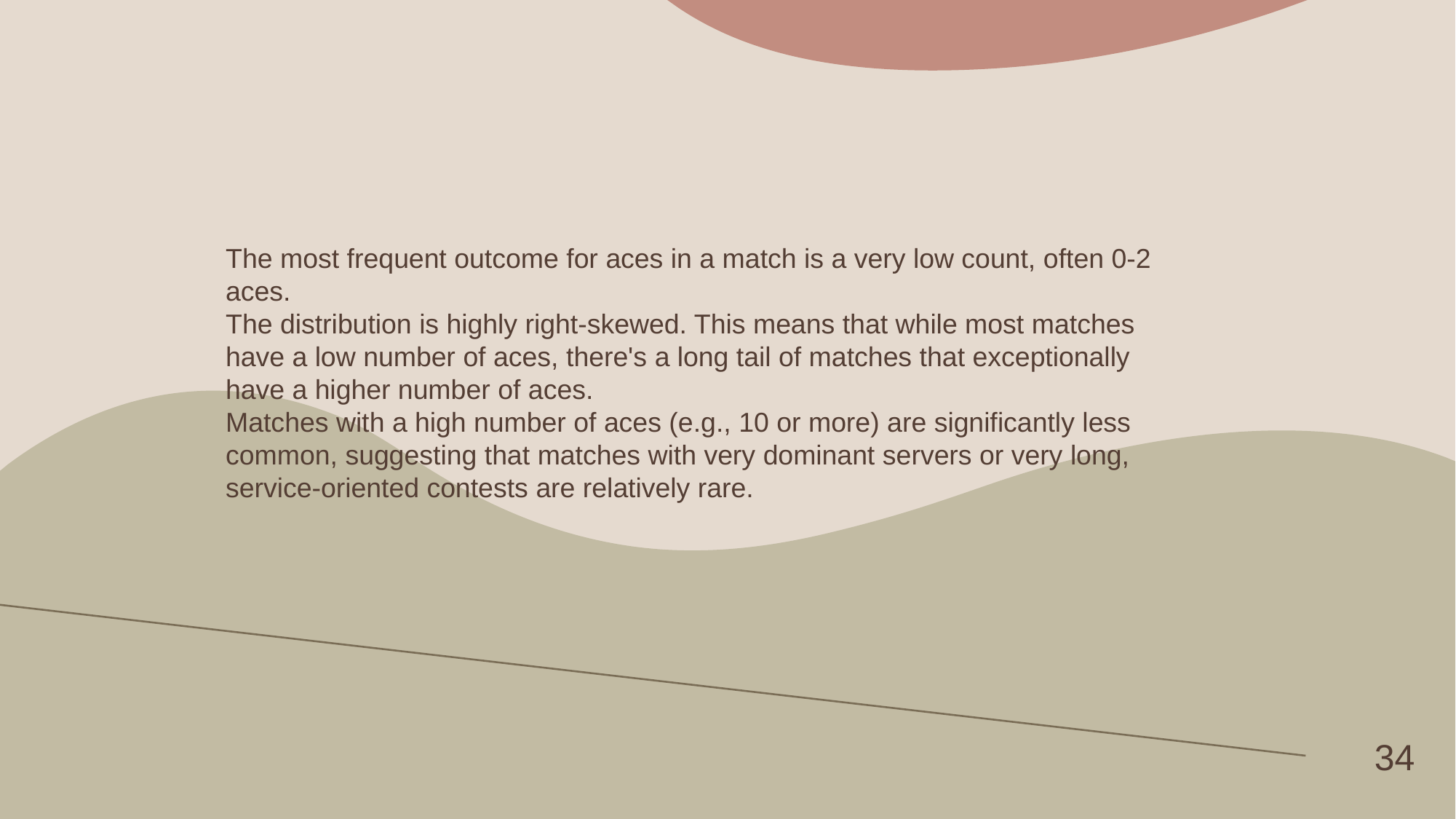

The most frequent outcome for aces in a match is a very low count, often 0-2 aces.
The distribution is highly right-skewed. This means that while most matches have a low number of aces, there's a long tail of matches that exceptionally have a higher number of aces.
Matches with a high number of aces (e.g., 10 or more) are significantly less common, suggesting that matches with very dominant servers or very long, service-oriented contests are relatively rare.

34